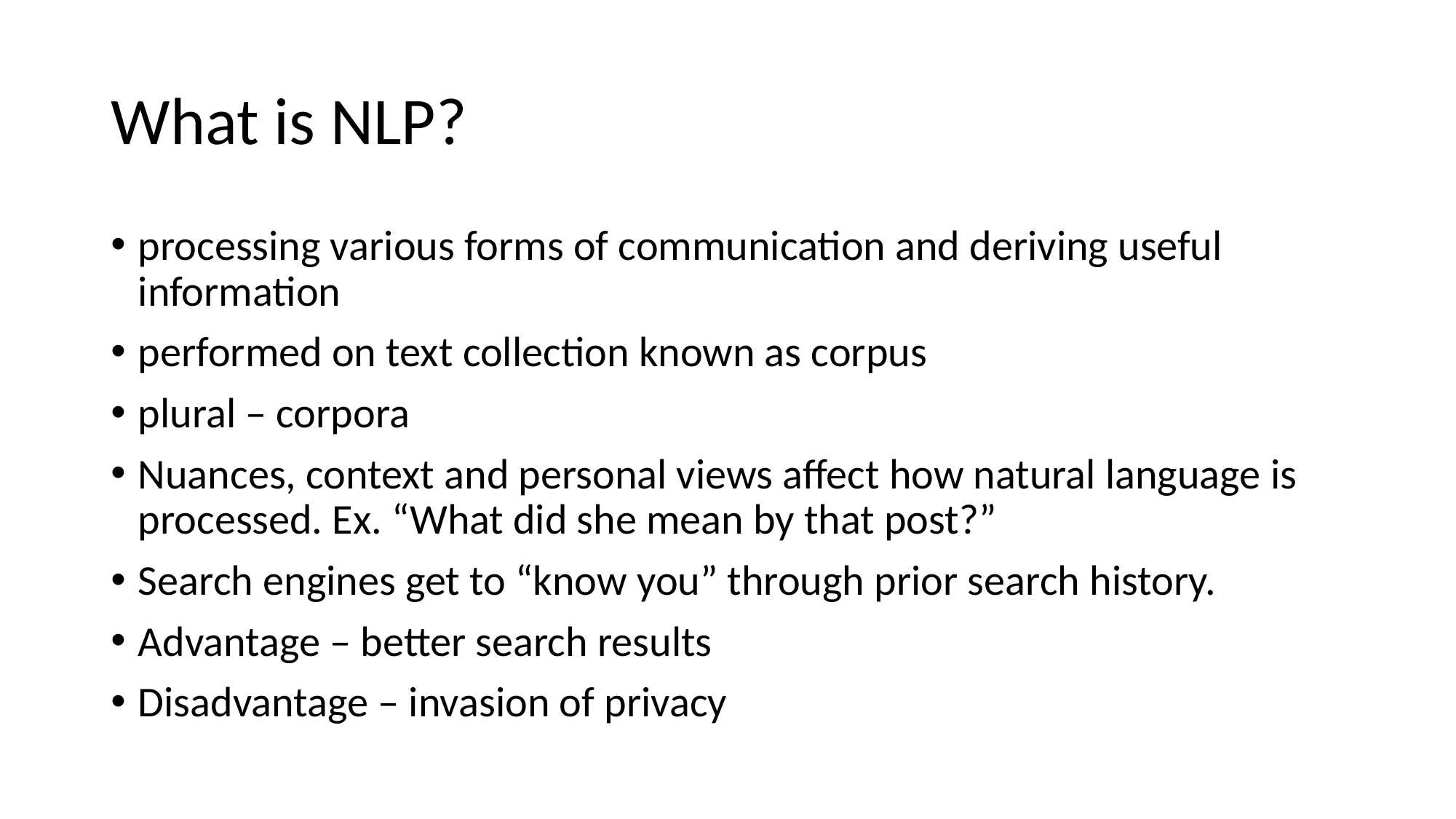

# What is NLP?
processing various forms of communication and deriving useful information
performed on text collection known as corpus
plural – corpora
Nuances, context and personal views affect how natural language is processed. Ex. “What did she mean by that post?”
Search engines get to “know you” through prior search history.
Advantage – better search results
Disadvantage – invasion of privacy